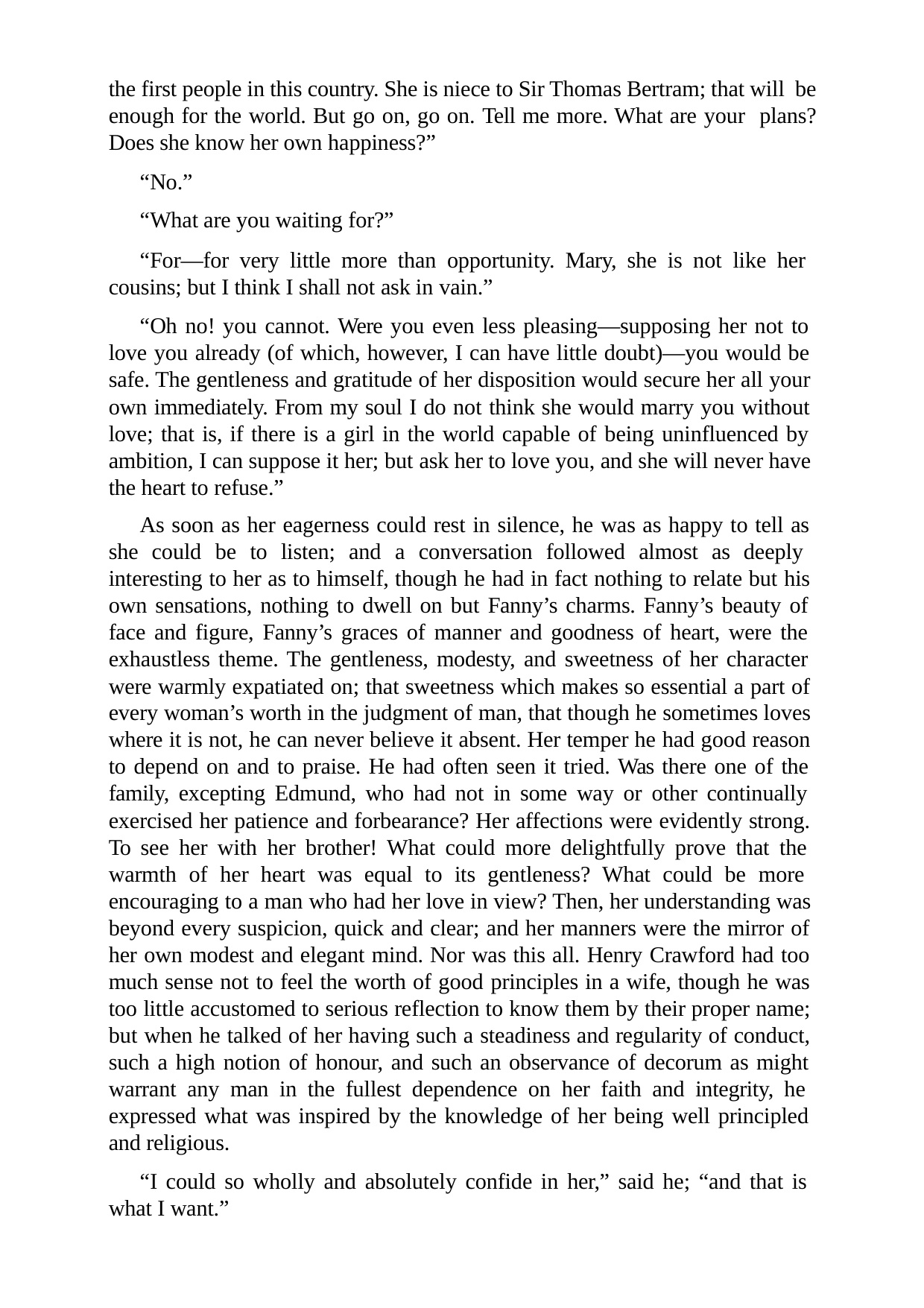

the first people in this country. She is niece to Sir Thomas Bertram; that will  be enough for the world. But go on, go on. Tell me more. What are your  plans? Does she know her own happiness?”
“No.”
“What are you waiting for?”
“For—for very little more than opportunity. Mary, she is not like her  cousins; but I think I shall not ask in vain.”
“Oh no! you cannot. Were you even less pleasing—supposing her not to  love you already (of which, however, I can have little doubt)—you would be  safe. The gentleness and gratitude of her disposition would secure her all your  own immediately. From my soul I do not think she would marry you without  love; that is, if there is a girl in the world capable of being uninfluenced by  ambition, I can suppose it her; but ask her to love you, and she will never have  the heart to refuse.”
As soon as her eagerness could rest in silence, he was as happy to tell as  she could be to listen; and a conversation followed almost as deeply  interesting to her as to himself, though he had in fact nothing to relate but his  own sensations, nothing to dwell on but Fanny’s charms. Fanny’s beauty of  face and figure, Fanny’s graces of manner and goodness of heart, were the  exhaustless theme. The gentleness, modesty, and sweetness of her character  were warmly expatiated on; that sweetness which makes so essential a part of  every woman’s worth in the judgment of man, that though he sometimes loves  where it is not, he can never believe it absent. Her temper he had good reason  to depend on and to praise. He had often seen it tried. Was there one of the  family, excepting Edmund, who had not in some way or other continually  exercised her patience and forbearance? Her affections were evidently strong.  To see her with her brother! What could more delightfully prove that the  warmth of her heart was equal to its gentleness? What could be more  encouraging to a man who had her love in view? Then, her understanding was  beyond every suspicion, quick and clear; and her manners were the mirror of  her own modest and elegant mind. Nor was this all. Henry Crawford had too  much sense not to feel the worth of good principles in a wife, though he was  too little accustomed to serious reflection to know them by their proper name;  but when he talked of her having such a steadiness and regularity of conduct,  such a high notion of honour, and such an observance of decorum as might  warrant any man in the fullest dependence on her faith and integrity, he  expressed what was inspired by the knowledge of her being well principled  and religious.
“I could so wholly and absolutely confide in her,” said he; “and that is  what I want.”